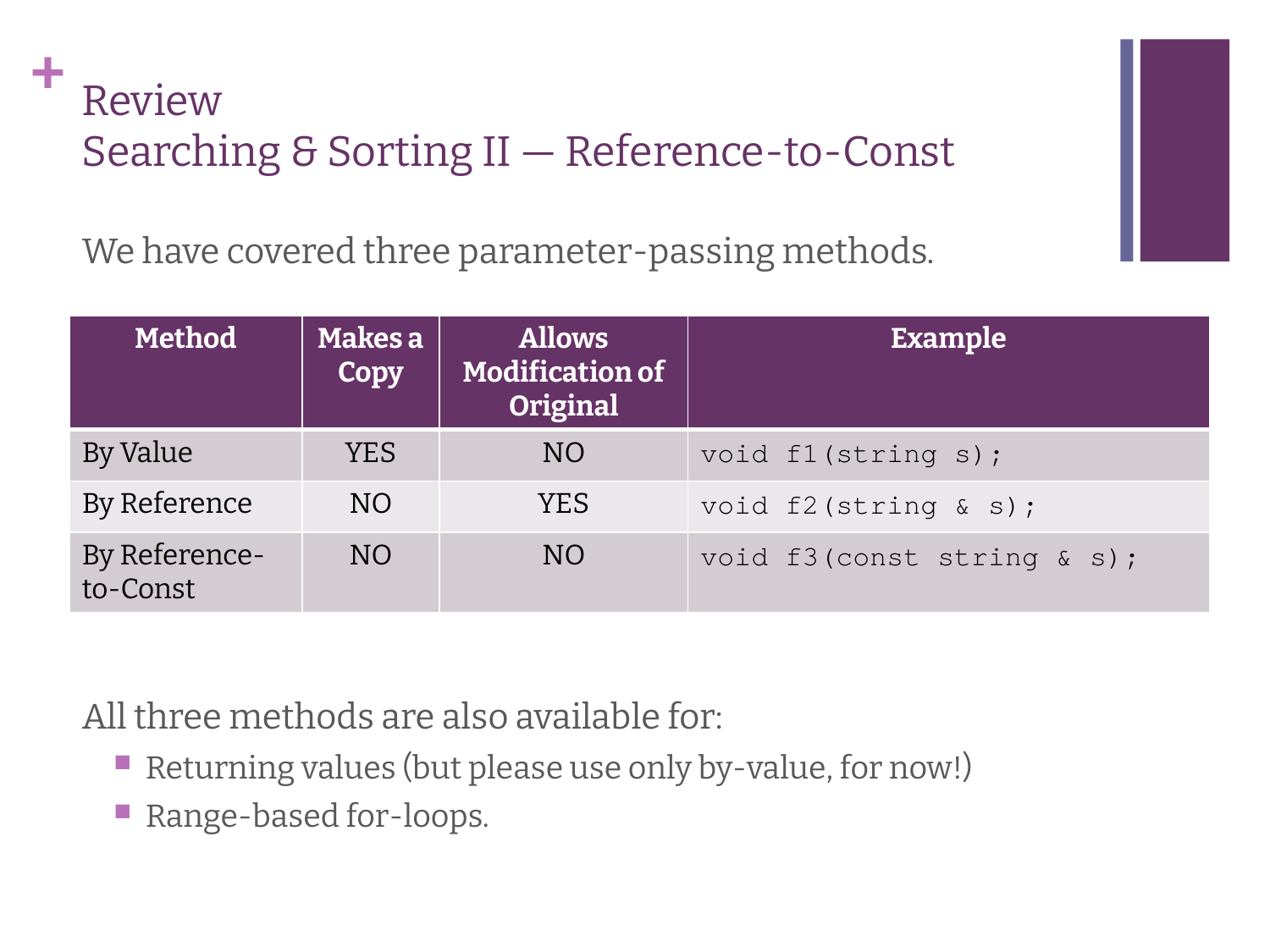

# Review Searching & Sorting II — Reference-to-Const
We have covered three parameter-passing methods.

All three methods are also available for:
Returning values (but please use only by-value, for now!)
Range-based for-loops.
| Method | Makes a Copy | Allows Modification of Original | Example |
| --- | --- | --- | --- |
| By Value | YES | NO | void f1(string s); |
| By Reference | NO | YES | void f2(string & s); |
| By Reference-to-Const | NO | NO | void f3(const string & s); |